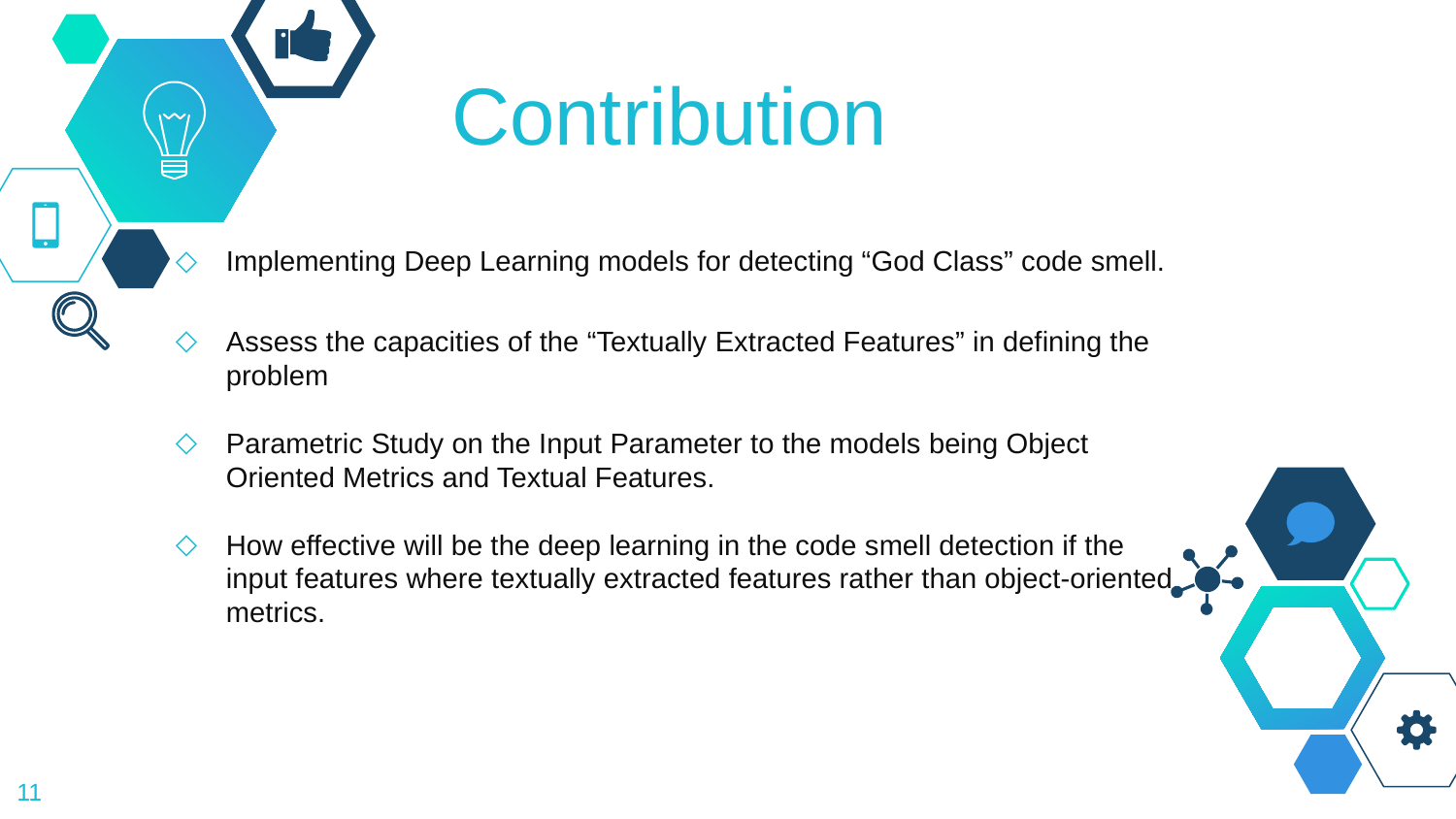

# Contribution
Implementing Deep Learning models for detecting “God Class” code smell.

Assess the capacities of the “Textually Extracted Features” in defining the problem

Parametric Study on the Input Parameter to the models being Object Oriented Metrics and Textual Features.

How effective will be the deep learning in the code smell detection if the input features where textually extracted features rather than object-oriented metrics.

11